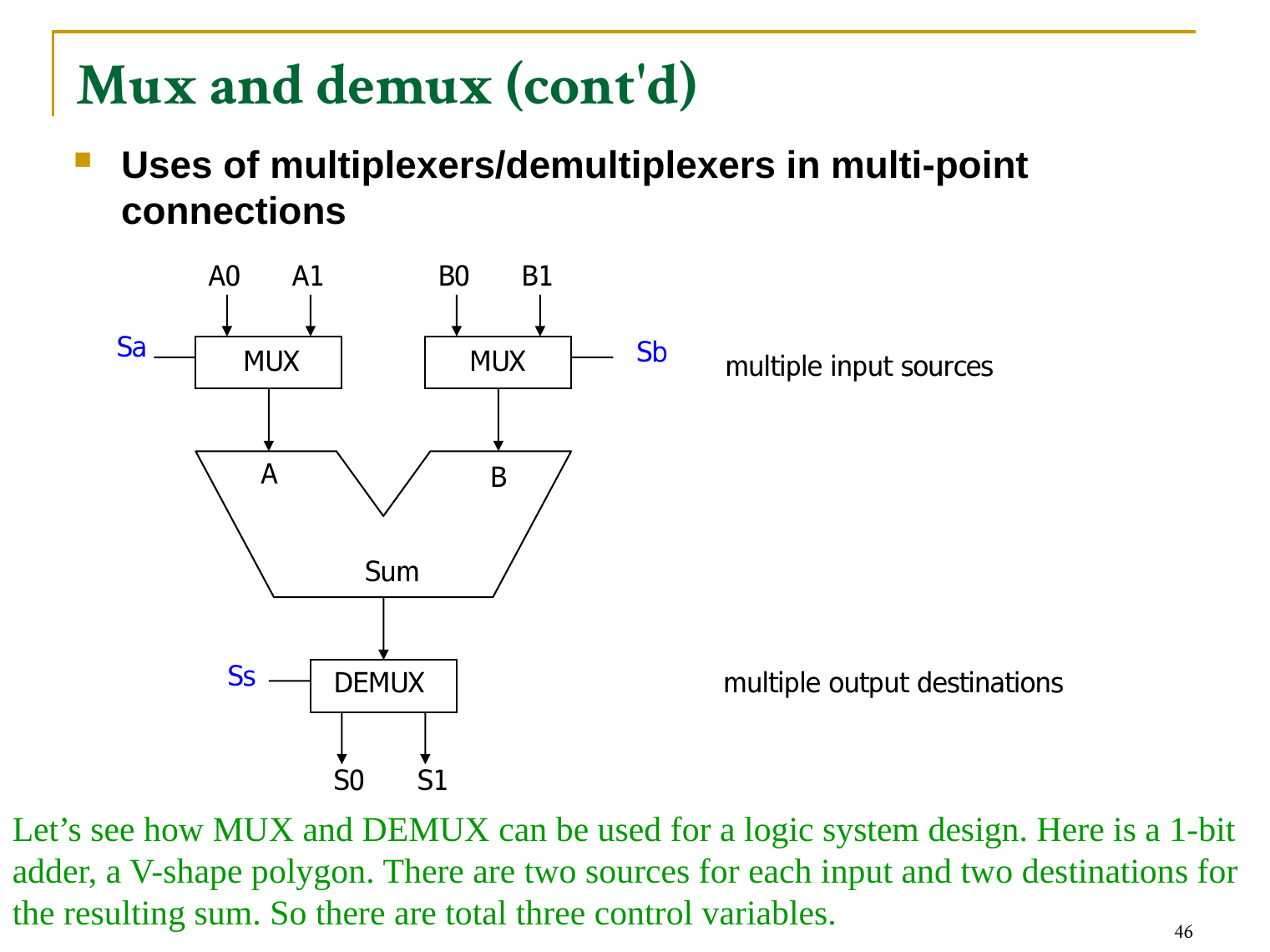

# Mux and demux (cont'd)
Uses of multiplexers/demultiplexers in multi-point connections
A0
A1
B0
B1

Sa

Sb
multiple input sources
MUX
MUX

A
B
Sum

multiple output destinations
Ss

DEMUX

S0
S1
Let’s see how MUX and DEMUX can be used for a logic system design. Here is a 1-bit adder, a V-shape polygon. There are two sources for each input and two destinations for the resulting sum. So there are total three control variables.
46